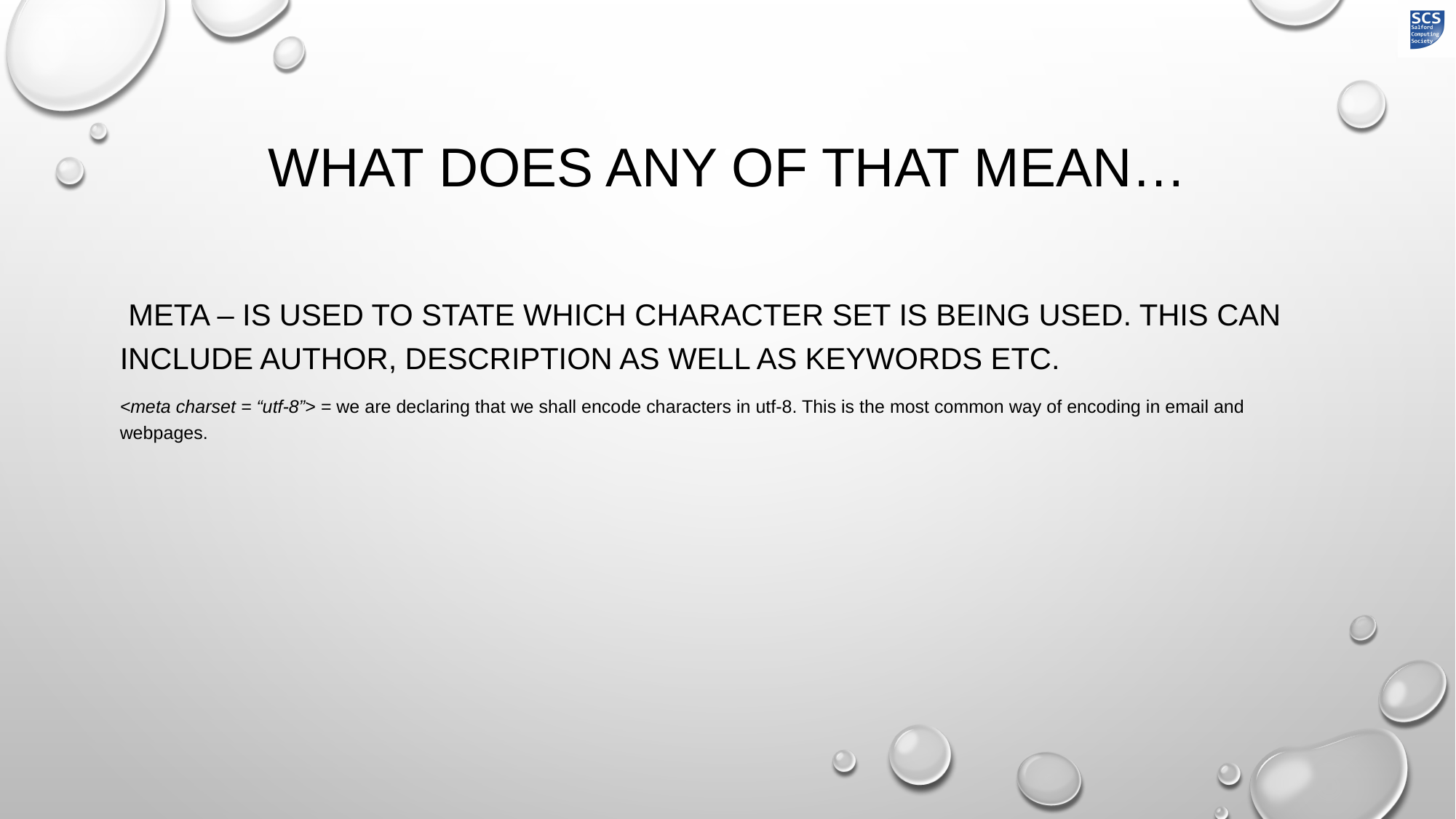

# What does any of that mean…
 Meta – is used to state which character set is being used. This can include author, description as well as keywords etc.
<meta charset = “utf-8”> = we are declaring that we shall encode characters in utf-8. This is the most common way of encoding in email and webpages.